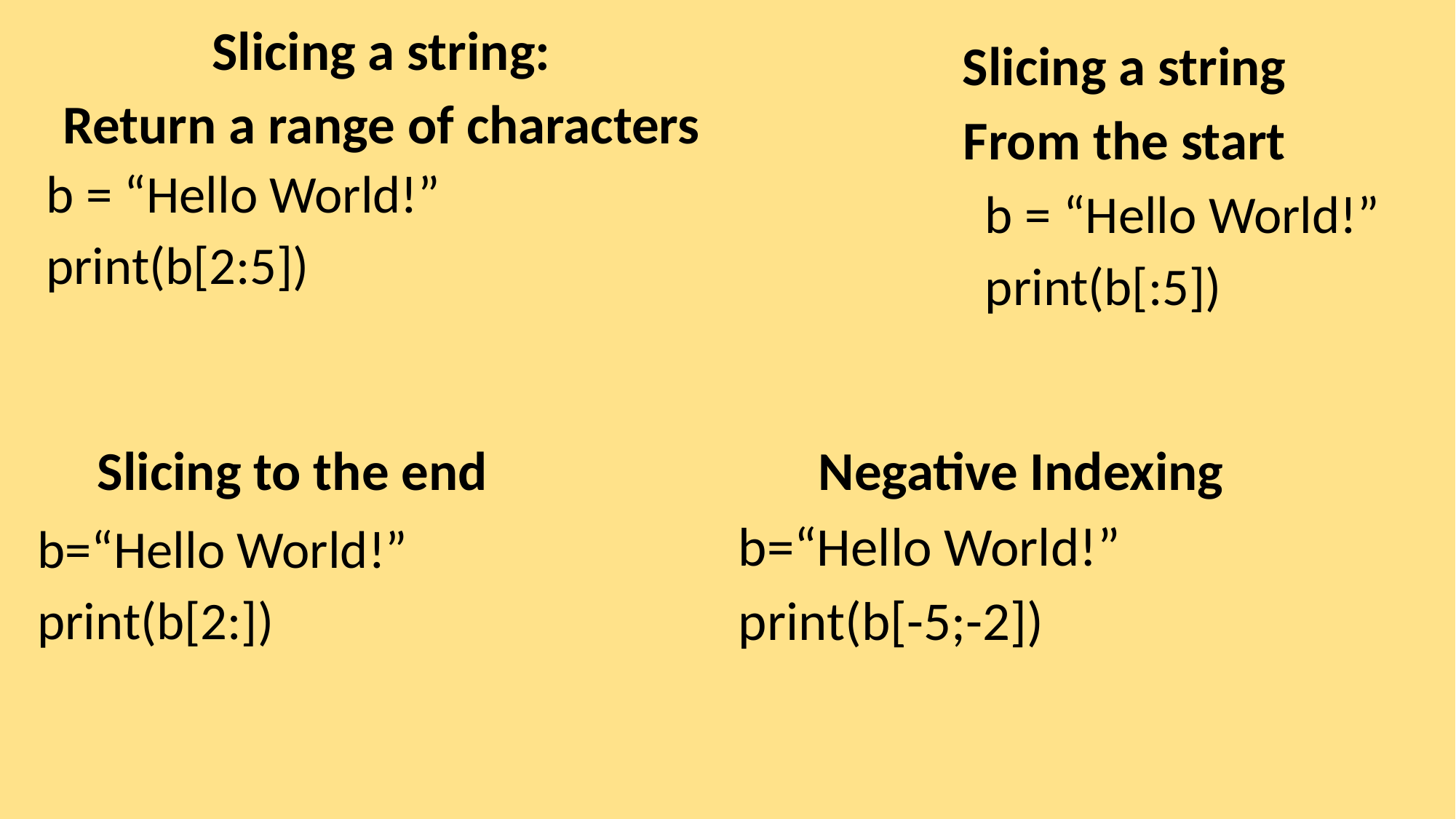

Slicing a string:
Return a range of characters
Slicing a string
From the start
b = “Hello World!”
print(b[2:5])
b = “Hello World!”
print(b[:5])
Slicing to the end
Negative Indexing
b=“Hello World!”
print(b[-5;-2])

b=“Hello World!”
print(b[2:])